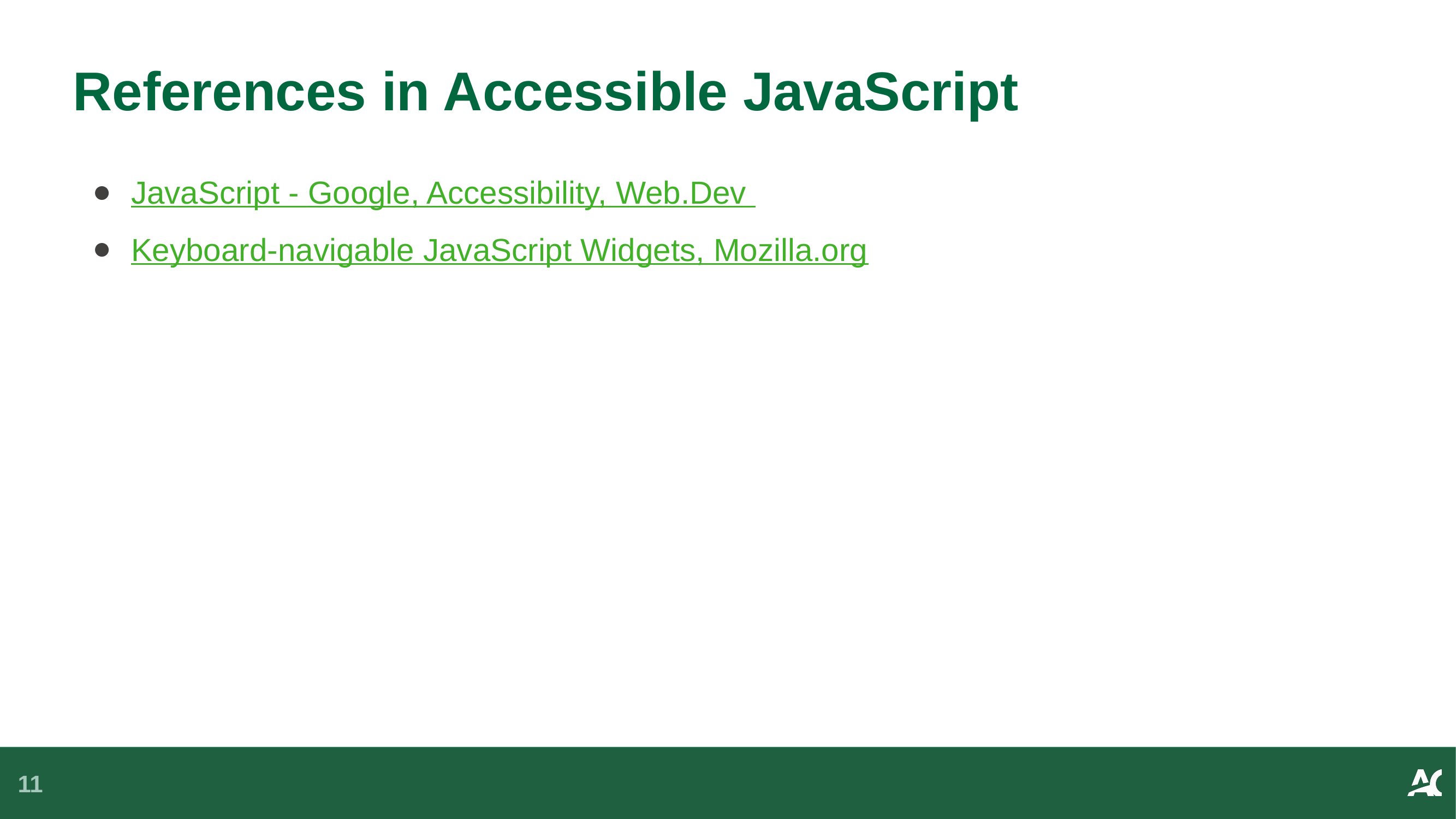

# References in Accessible JavaScript
JavaScript - Google, Accessibility, Web.Dev
Keyboard-navigable JavaScript Widgets, Mozilla.org
11